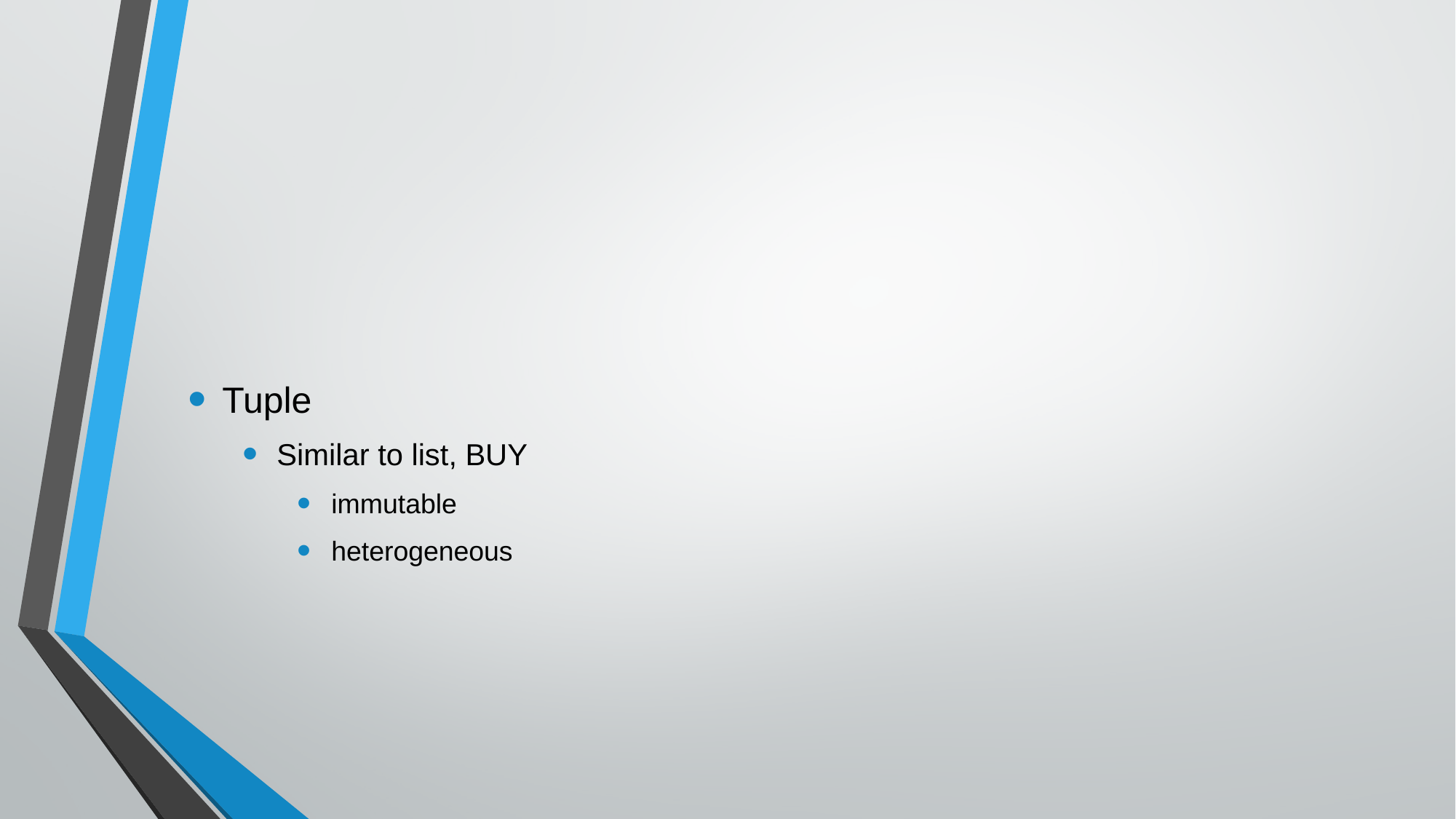

#
Tuple
Similar to list, BUY
immutable
heterogeneous